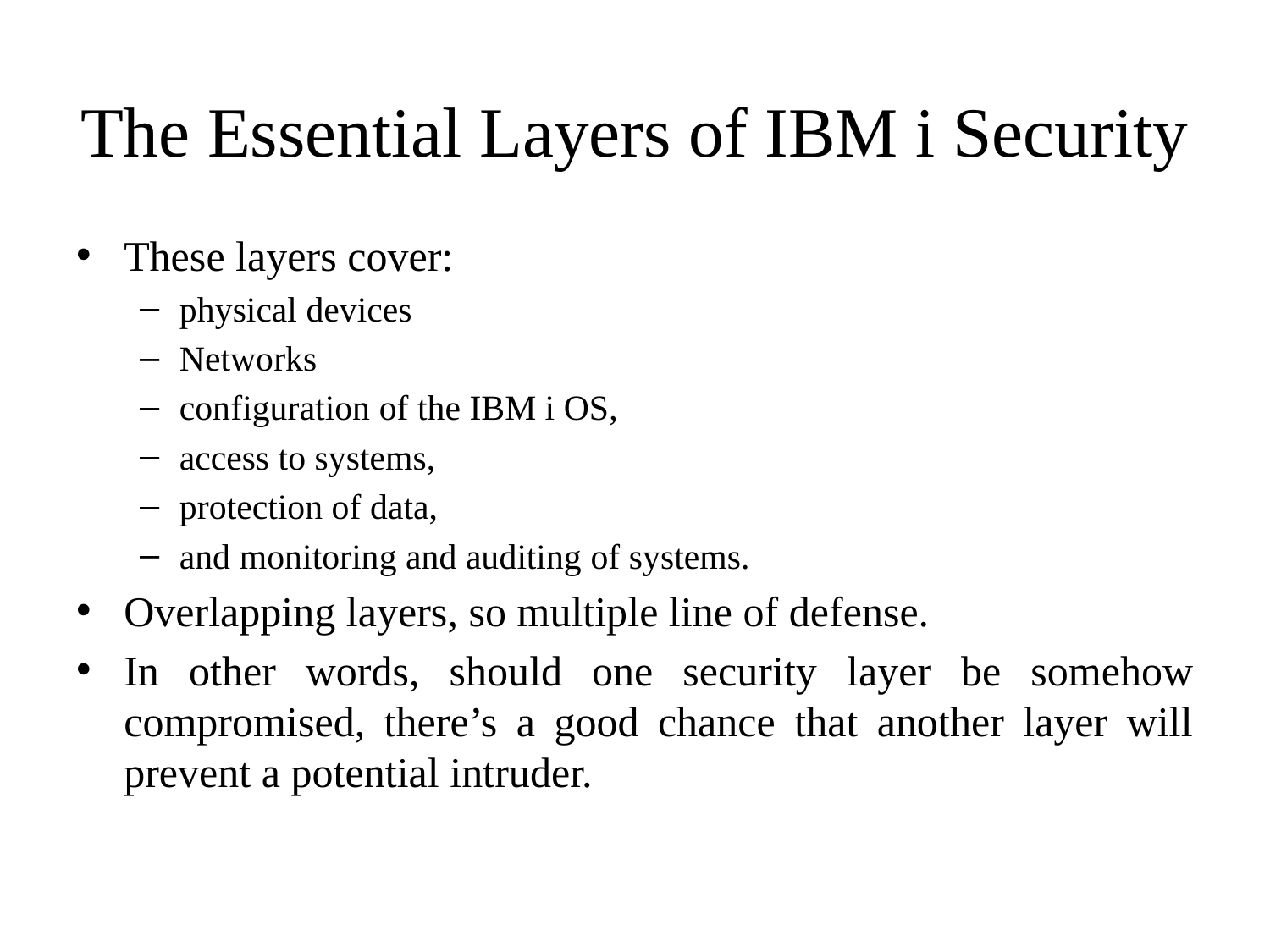

# The Essential Layers of IBM i Security
These layers cover:
physical devices
Networks
configuration of the IBM i OS,
access to systems,
protection of data,
and monitoring and auditing of systems.
Overlapping layers, so multiple line of defense.
In other words, should one security layer be somehow compromised, there’s a good chance that another layer will prevent a potential intruder.